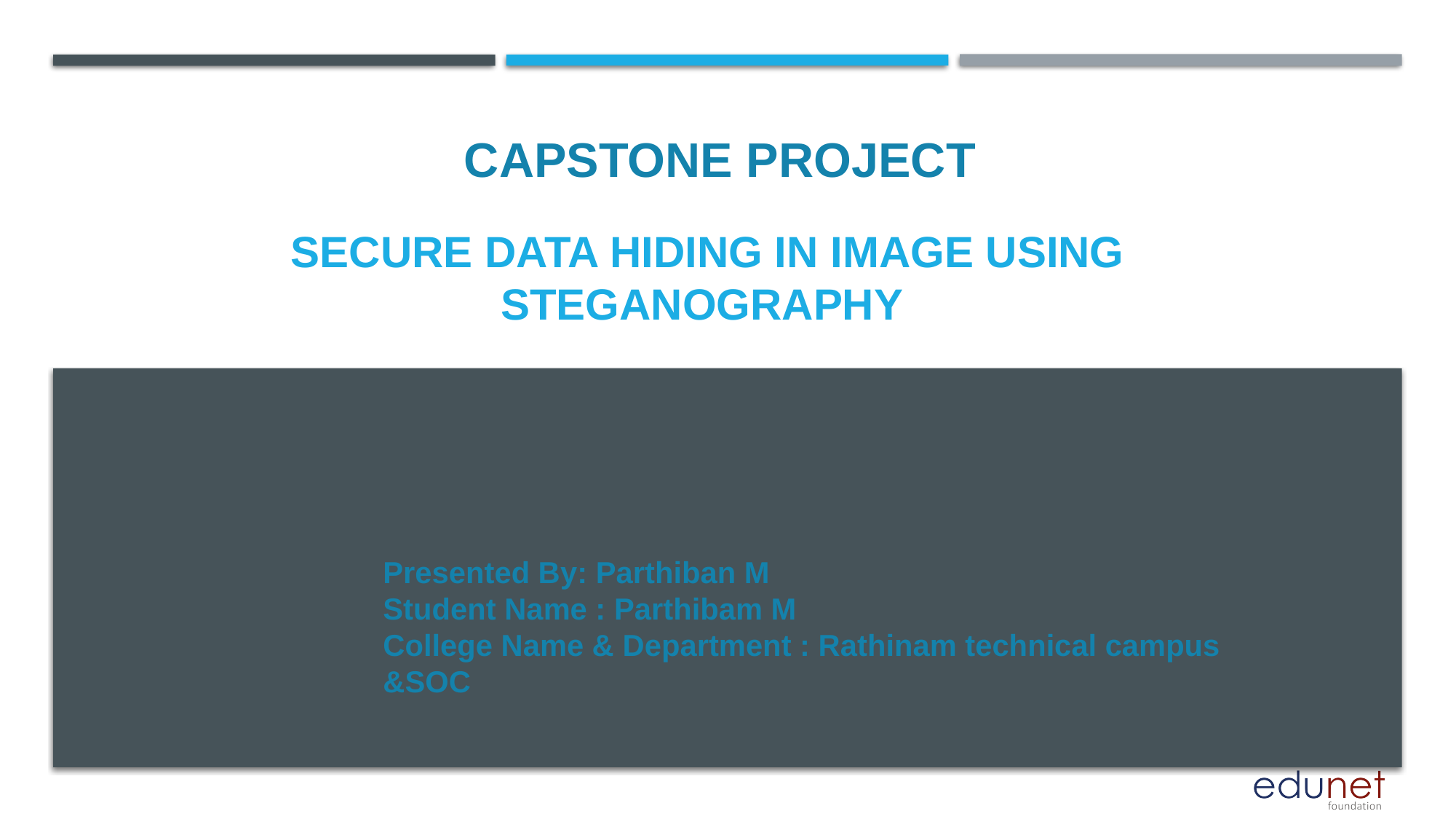

CAPSTONE PROJECT
# Secure data hiding in image using steganography
Presented By: Parthiban M
Student Name : Parthibam M
College Name & Department : Rathinam technical campus &SOC